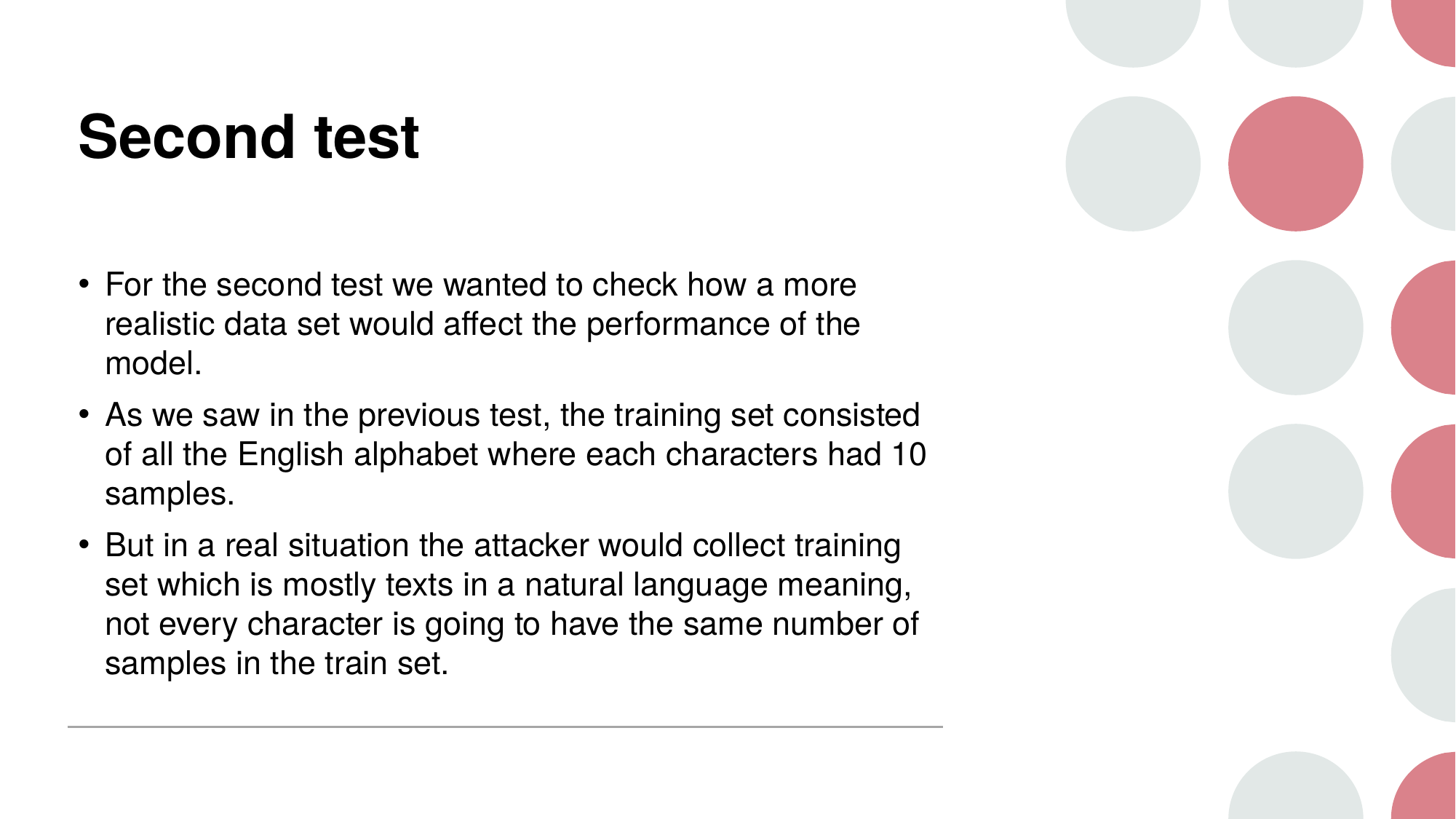

# Second test
For the second test we wanted to check how a more realistic data set would affect the performance of the model.
As we saw in the previous test, the training set consisted of all the English alphabet where each characters had 10 samples.
But in a real situation the attacker would collect training set which is mostly texts in a natural language meaning, not every character is going to have the same number of samples in the train set.